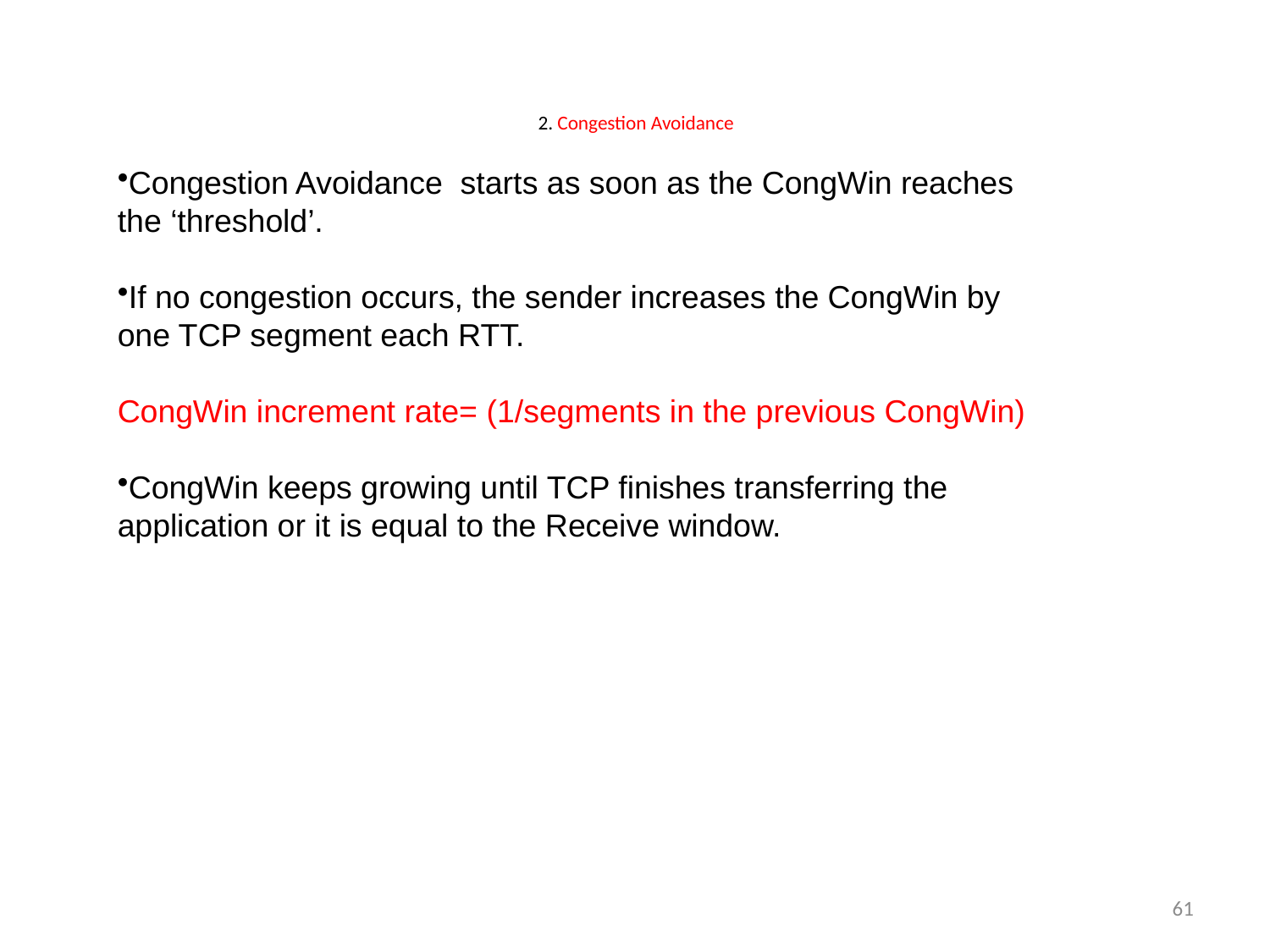

# 2. Congestion Avoidance

Congestion Avoidance  starts as soon as the CongWin reaches the ‘threshold’.

If no congestion occurs, the sender increases the CongWin by one TCP segment each RTT.

CongWin increment rate= (1/segments in the previous CongWin)

CongWin keeps growing until TCP finishes transferring the application or it is equal to the Receive window.

61